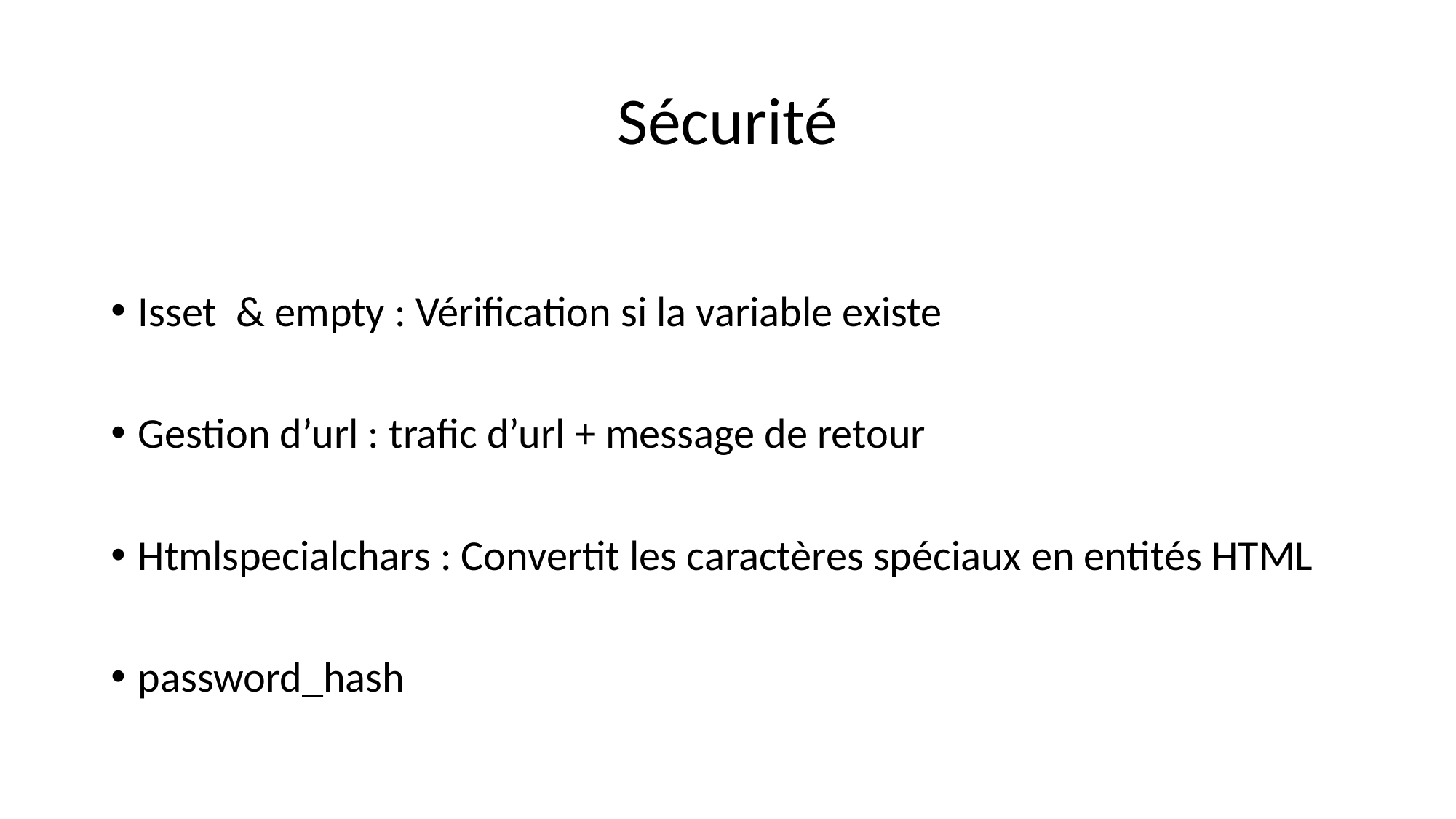

# Sécurité

Isset  & empty : Vérification si la variable existe

Gestion d’url : trafic d’url + message de retour

Htmlspecialchars : Convertit les caractères spéciaux en entités HTML

password_hash